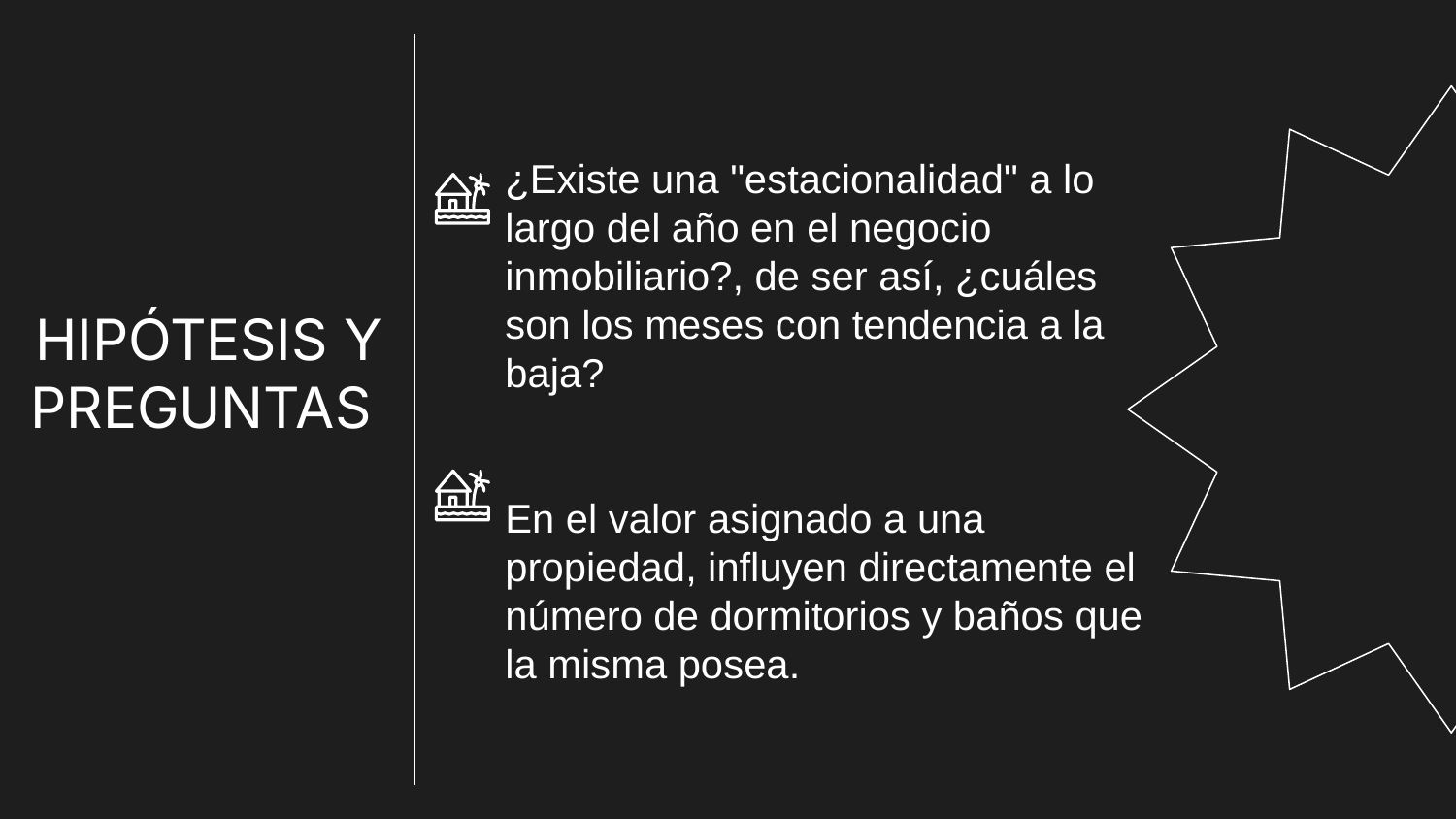

¿Existe una "estacionalidad" a lo largo del año en el negocio inmobiliario?, de ser así, ¿cuáles son los meses con tendencia a la baja?

En el valor asignado a una propiedad, influyen directamente el número de dormitorios y baños que la misma posea.

# HIPÓTESIS Y PREGUNTAS